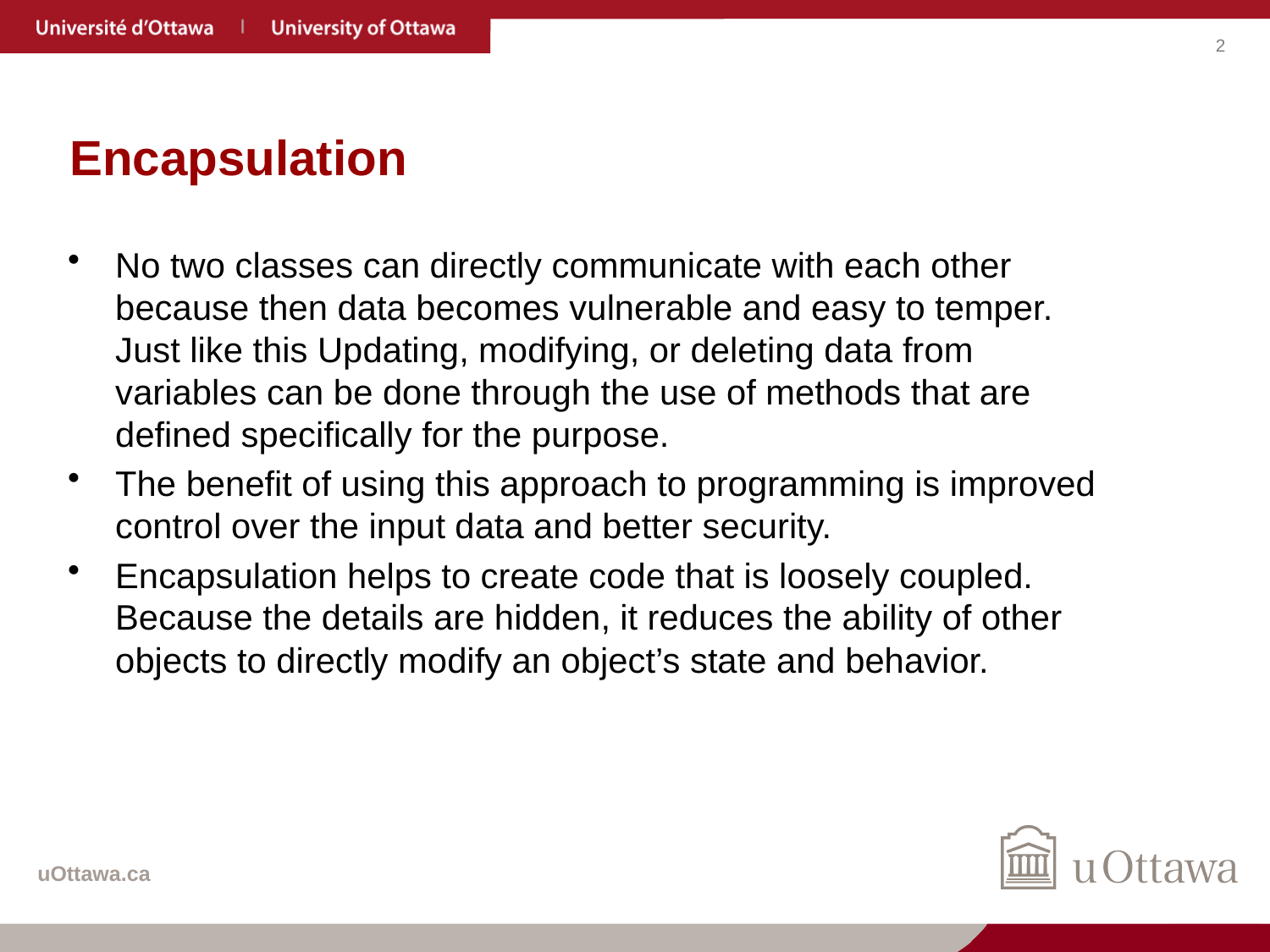

# Encapsulation
No two classes can directly communicate with each other because then data becomes vulnerable and easy to temper. Just like this Updating, modifying, or deleting data from variables can be done through the use of methods that are defined specifically for the purpose.
The benefit of using this approach to programming is improved control over the input data and better security.
Encapsulation helps to create code that is loosely coupled. Because the details are hidden, it reduces the ability of other objects to directly modify an object’s state and behavior.